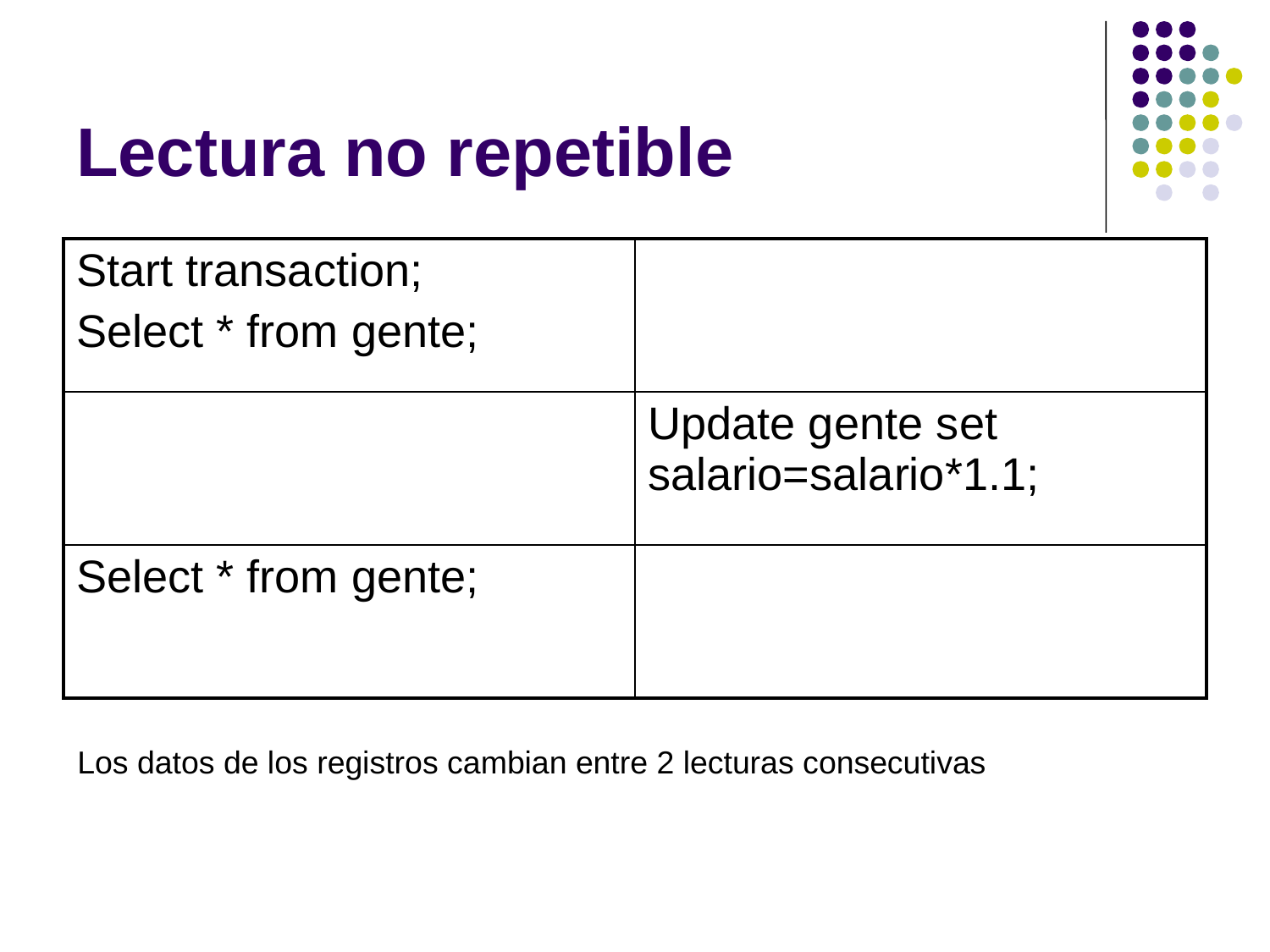

# Lectura no repetible
| Start transaction; Select \* from gente; |  |
| --- | --- |
|  | Update gente set salario=salario\*1.1; |
| Select \* from gente; |  |
Los datos de los registros cambian entre 2 lecturas consecutivas